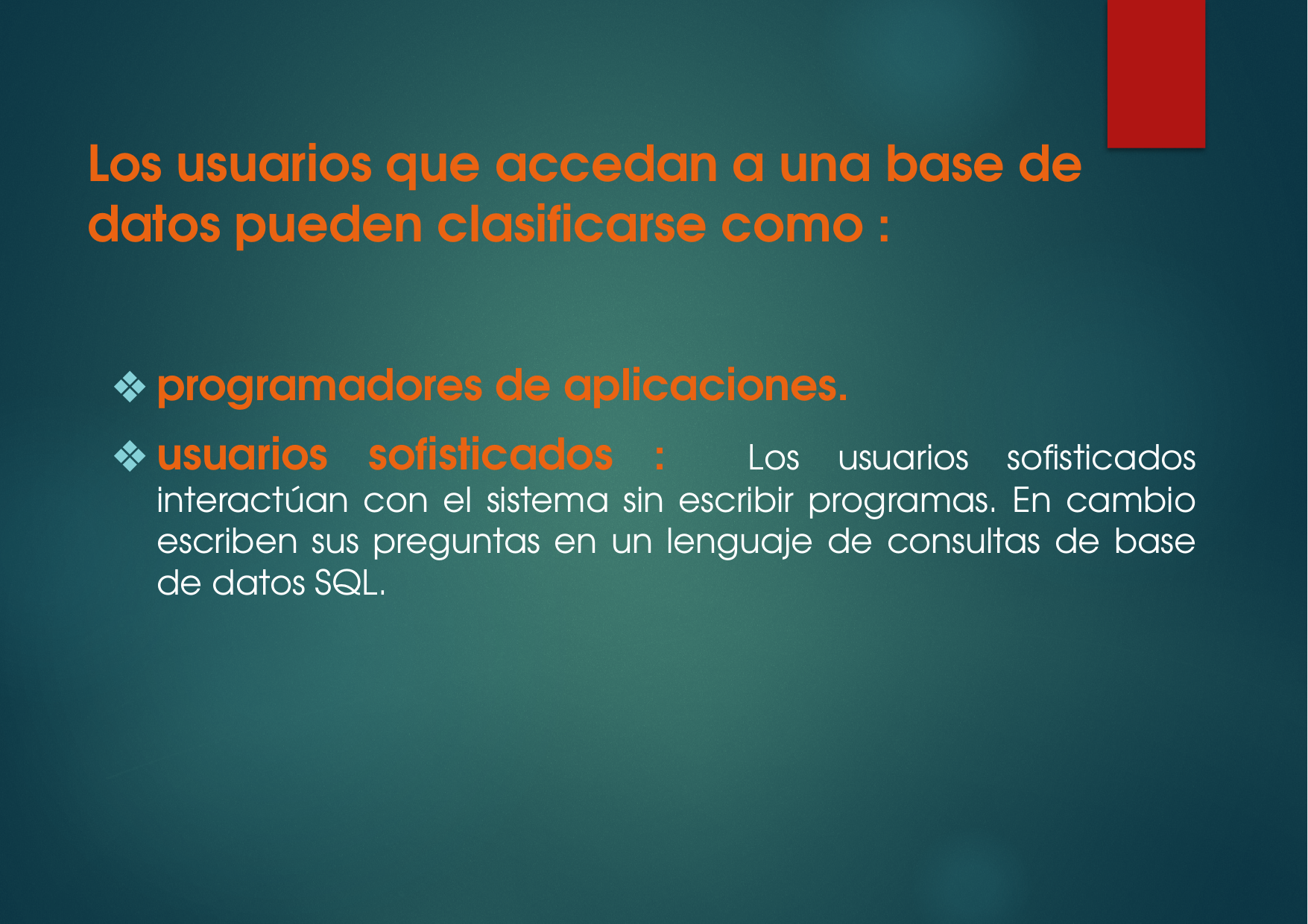

# Los usuarios que accedan a una base de datos pueden clasificarse como :

programadores de aplicaciones.
usuarios sofisticados :  Los usuarios sofisticados interactúan con el sistema sin escribir programas. En cambio escriben sus preguntas en un lenguaje de consultas de base de datos SQL.